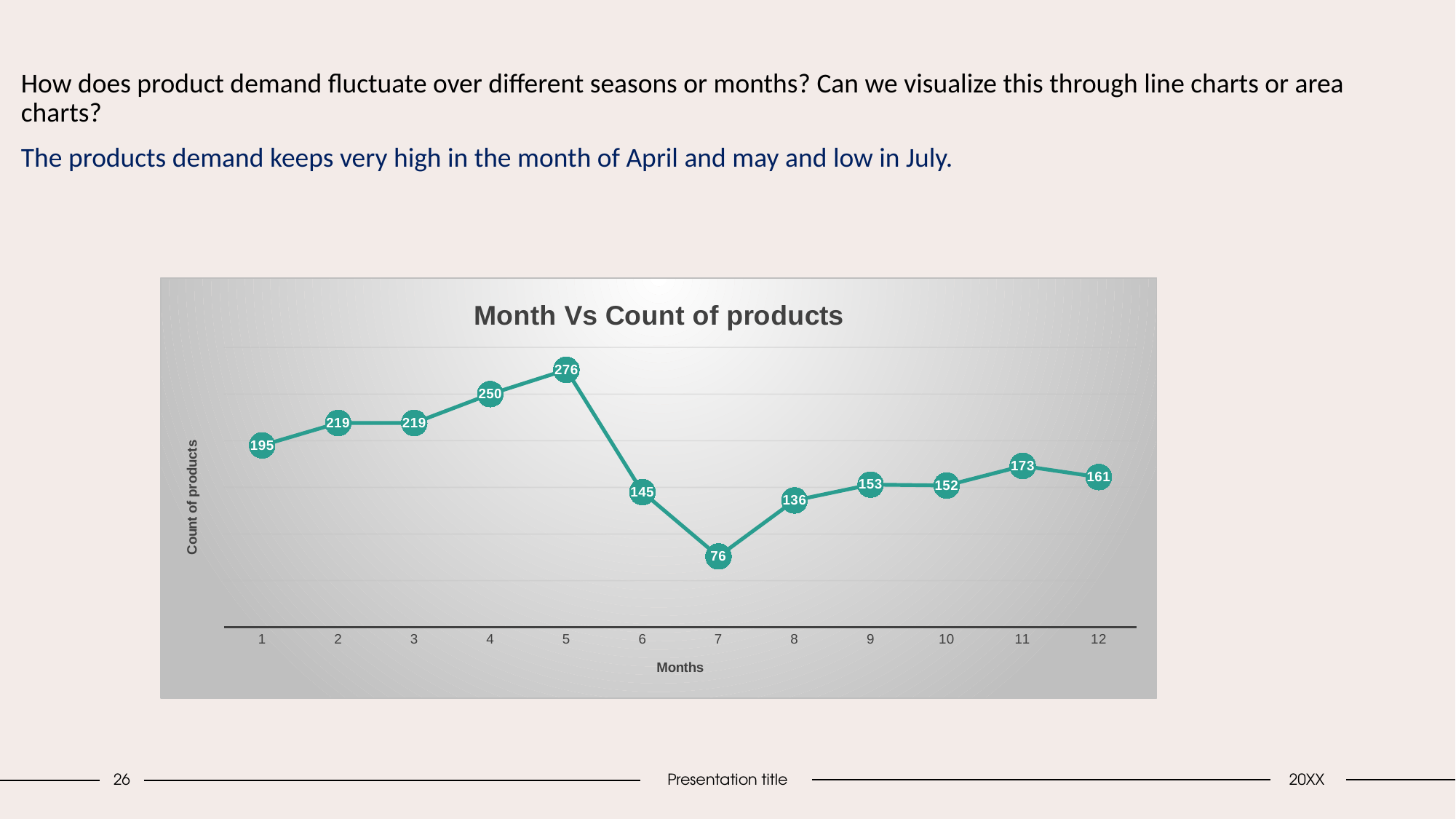

How does product demand fluctuate over different seasons or months? Can we visualize this through line charts or area charts?
The products demand keeps very high in the month of April and may and low in July.

### Chart: Month Vs Count of products

| Category | Count of products |
|---|---|
| 1 | 195.0 |
| 2 | 219.0 |
| 3 | 219.0 |
| 4 | 250.0 |
| 5 | 276.0 |
| 6 | 145.0 |
| 7 | 76.0 |
| 8 | 136.0 |
| 9 | 153.0 |
| 10 | 152.0 |
| 11 | 173.0 |
| 12 | 161.0 |
26
Presentation title
20XX